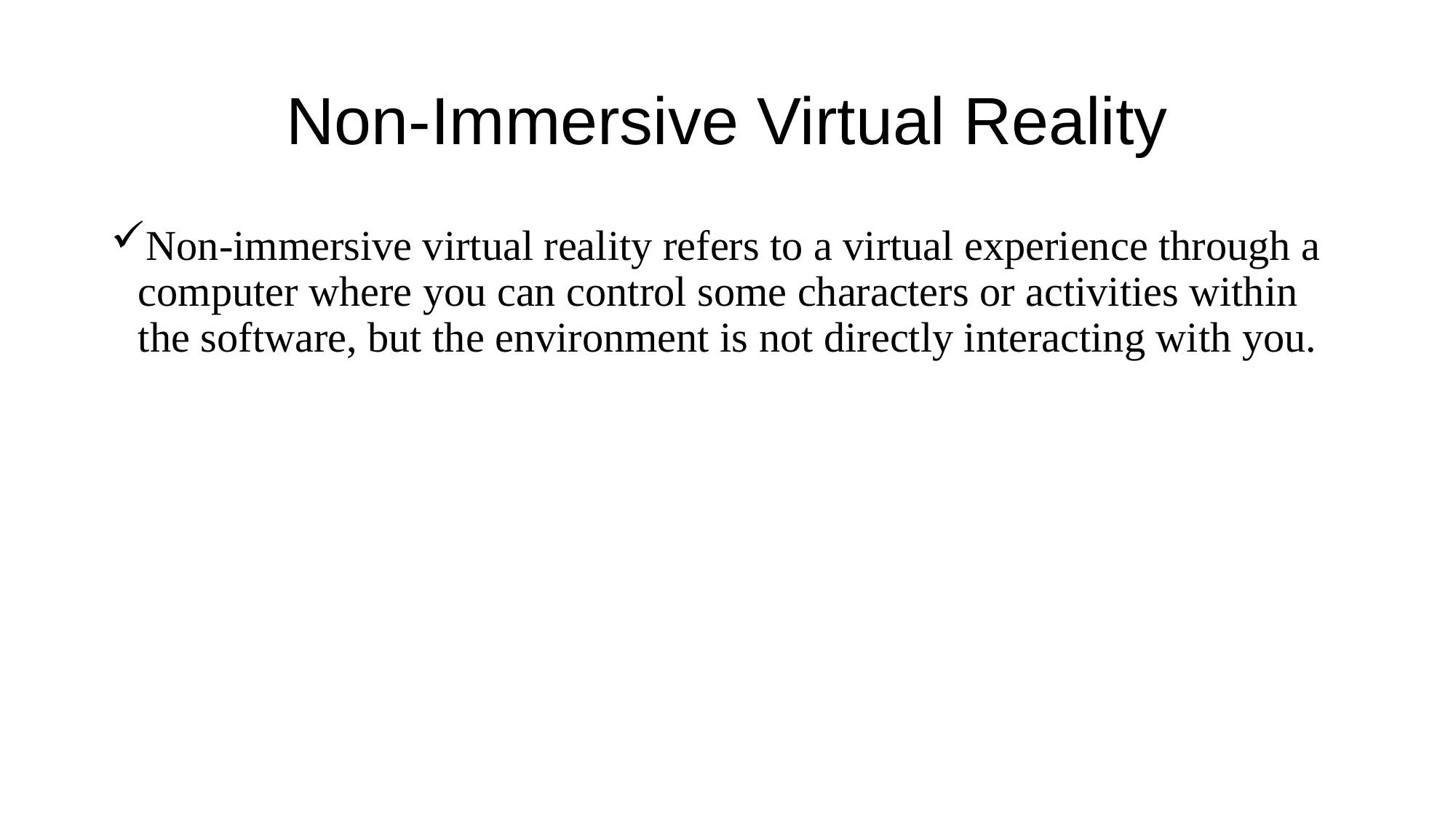

# Non-Immersive Virtual Reality
Non-immersive virtual reality refers to a virtual experience through a computer where you can control some characters or activities within the software, but the environment is not directly interacting with you.